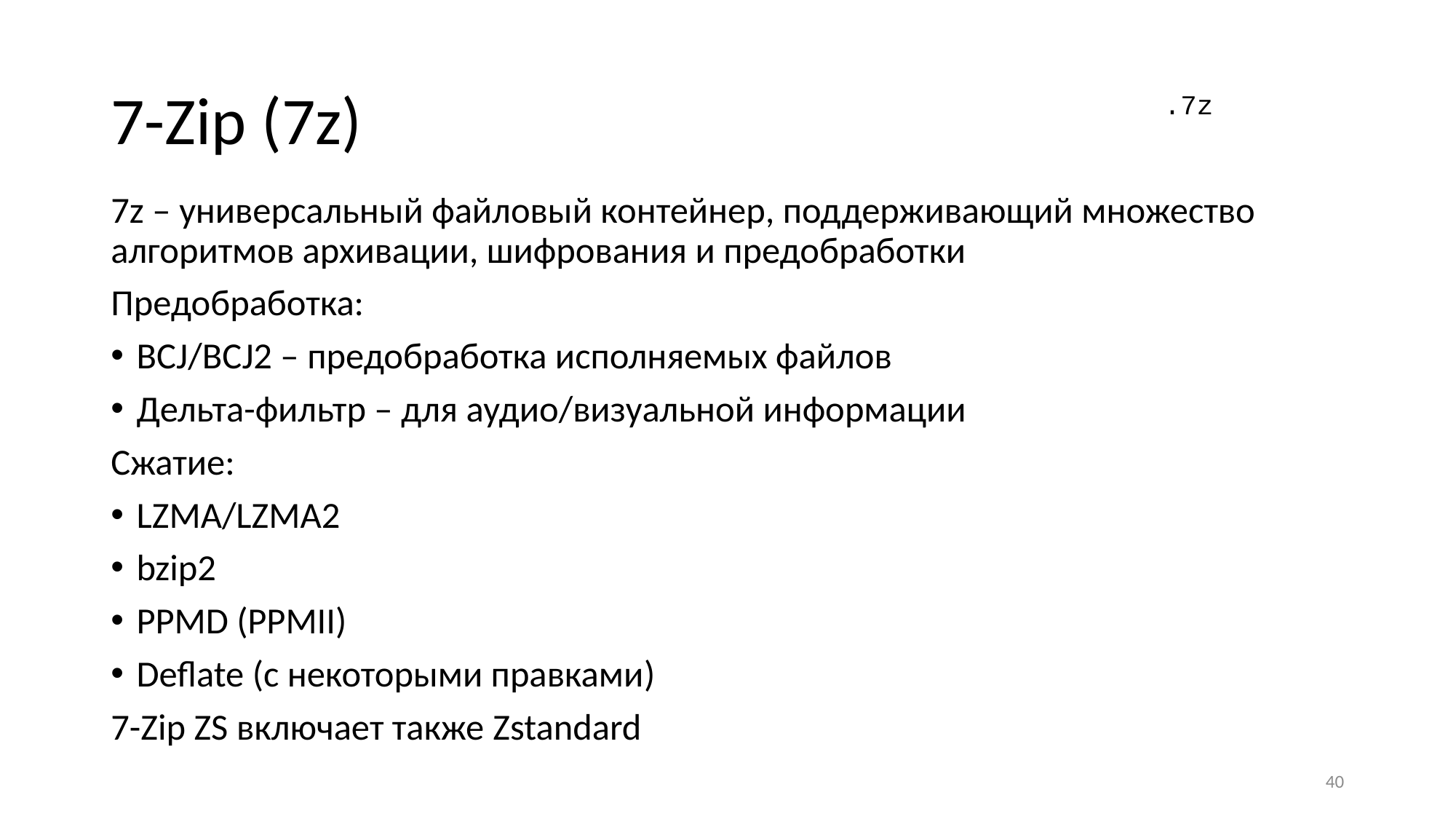

# 7-Zip (7z)
.7z
7z – универсальный файловый контейнер, поддерживающий множество алгоритмов архивации, шифрования и предобработки
Предобработка:
BCJ/BCJ2 – предобработка исполняемых файлов
Дельта-фильтр – для аудио/визуальной информации
Сжатие:
LZMA/LZMA2
bzip2
PPMD (PPMII)
Deflate (с некоторыми правками)
7-Zip ZS включает также Zstandard
40